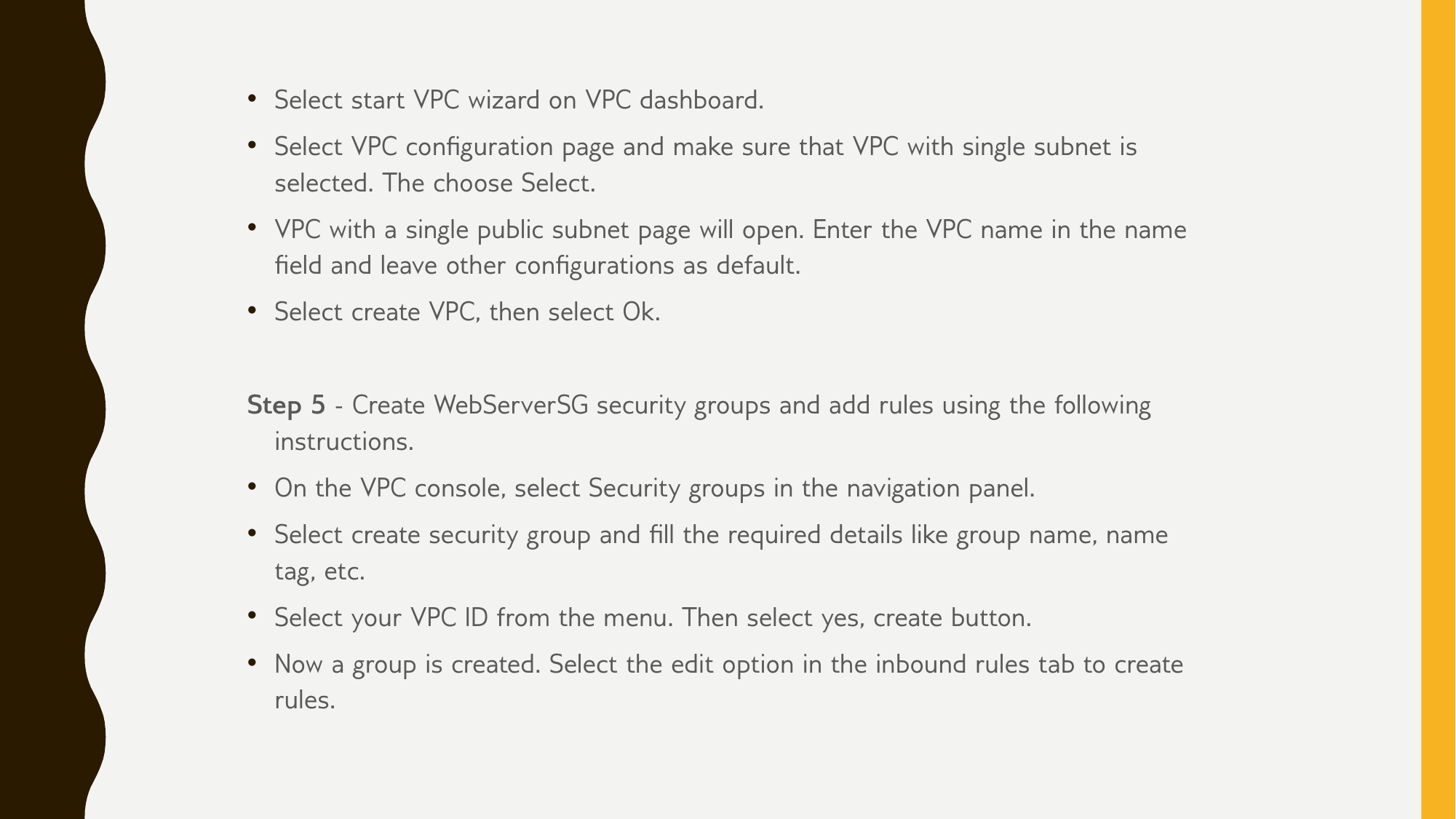

Select start VPC wizard on VPC dashboard.
Select VPC configuration page and make sure that VPC with single subnet is selected. The choose Select.
VPC with a single public subnet page will open. Enter the VPC name in the name field and leave other configurations as default.
Select create VPC, then select Ok.

Step 5 − Create WebServerSG security groups and add rules using the following instructions.
On the VPC console, select Security groups in the navigation panel.
Select create security group and fill the required details like group name, name tag, etc.
Select your VPC ID from the menu. Then select yes, create button.
Now a group is created. Select the edit option in the inbound rules tab to create rules.